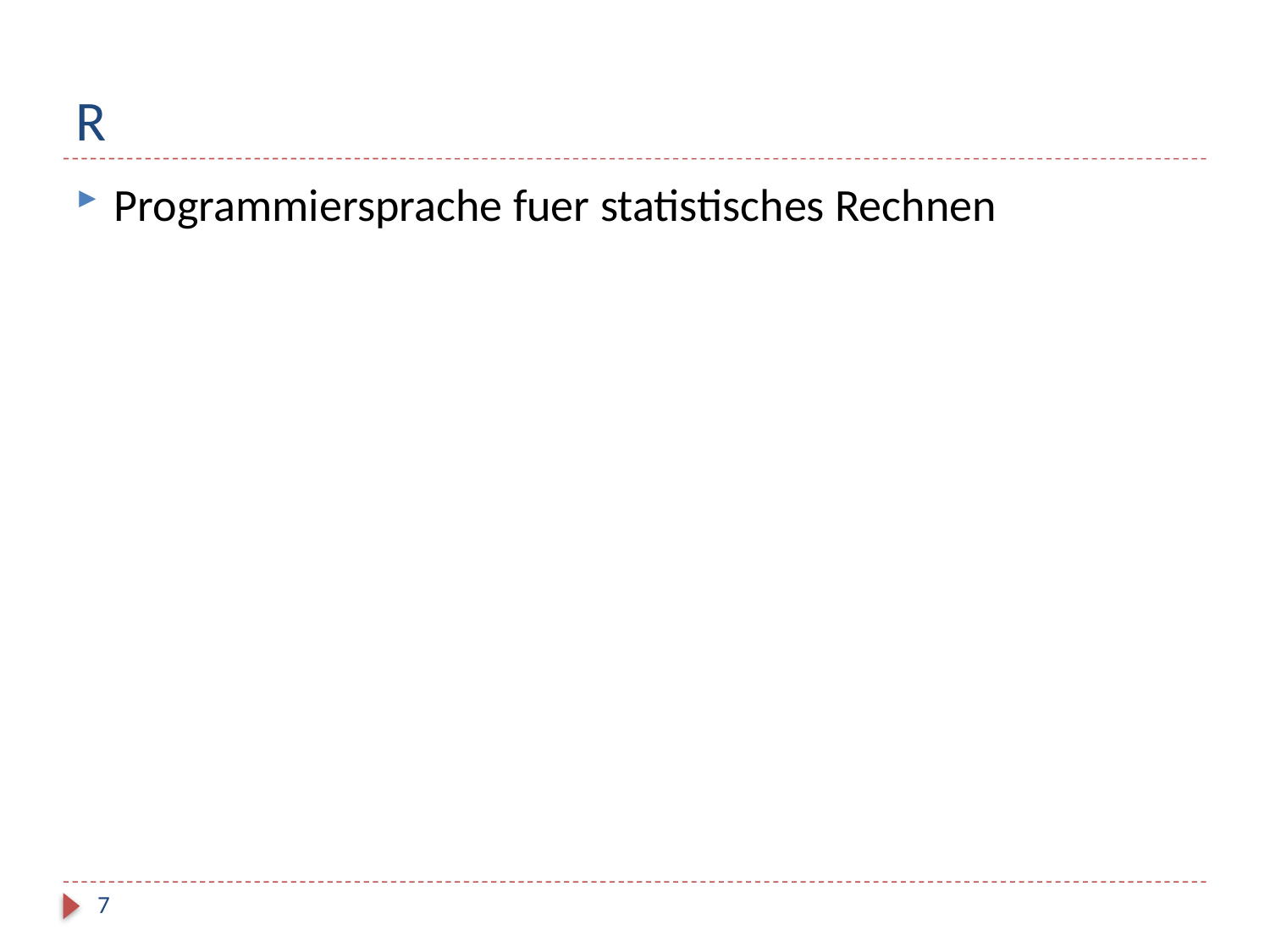

# R
Programmiersprache fuer statistisches Rechnen
7